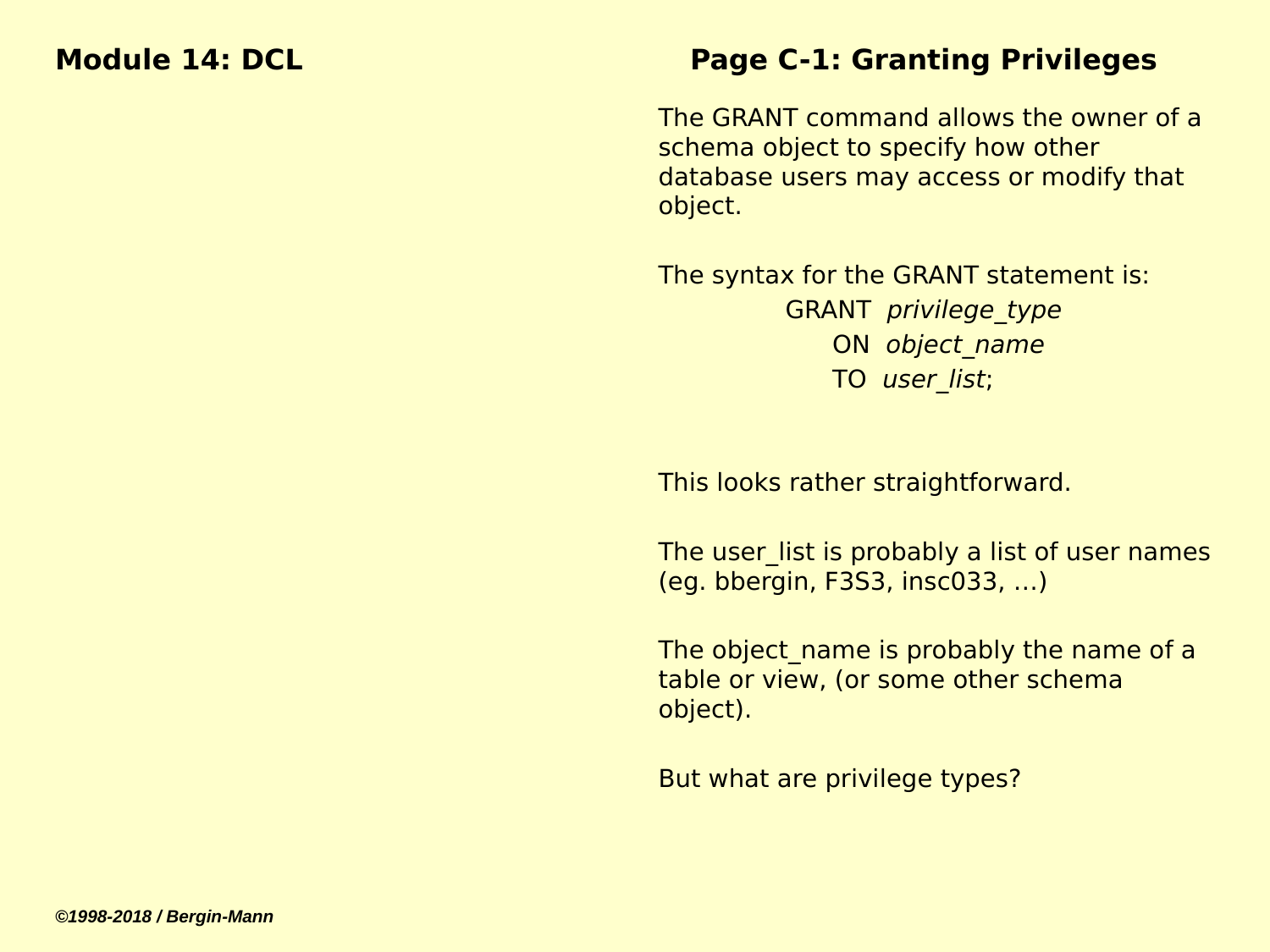

# Module 14: DCL				Page C-1: Granting Privileges

The GRANT command allows the owner of a schema object to specify how other database users may access or modify that object.

The syntax for the GRANT statement is:
	GRANT  privilege_type
	      ON  object_name
	      TO  user_list;

This looks rather straightforward.

The user_list is probably a list of user names (eg. bbergin, F3S3, insc033, …)

The object_name is probably the name of a table or view, (or some other schema object).

But what are privilege types?
©1998-2018 / Bergin-Mann